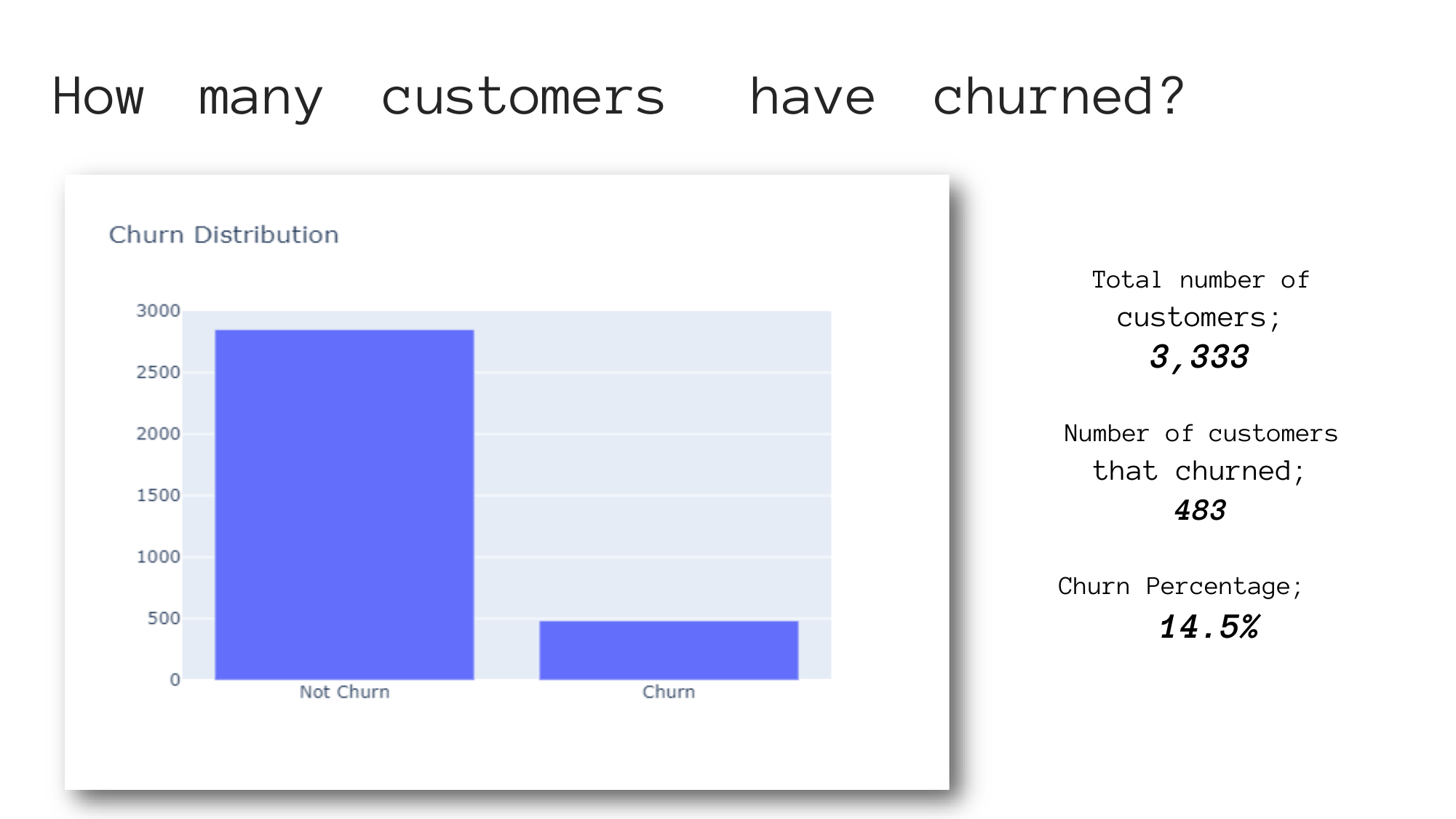

How
many
customers
have
churned?

Total number of
customers;
3,333
Number of customers
that churned;
483
Churn Percentage;
14.5%